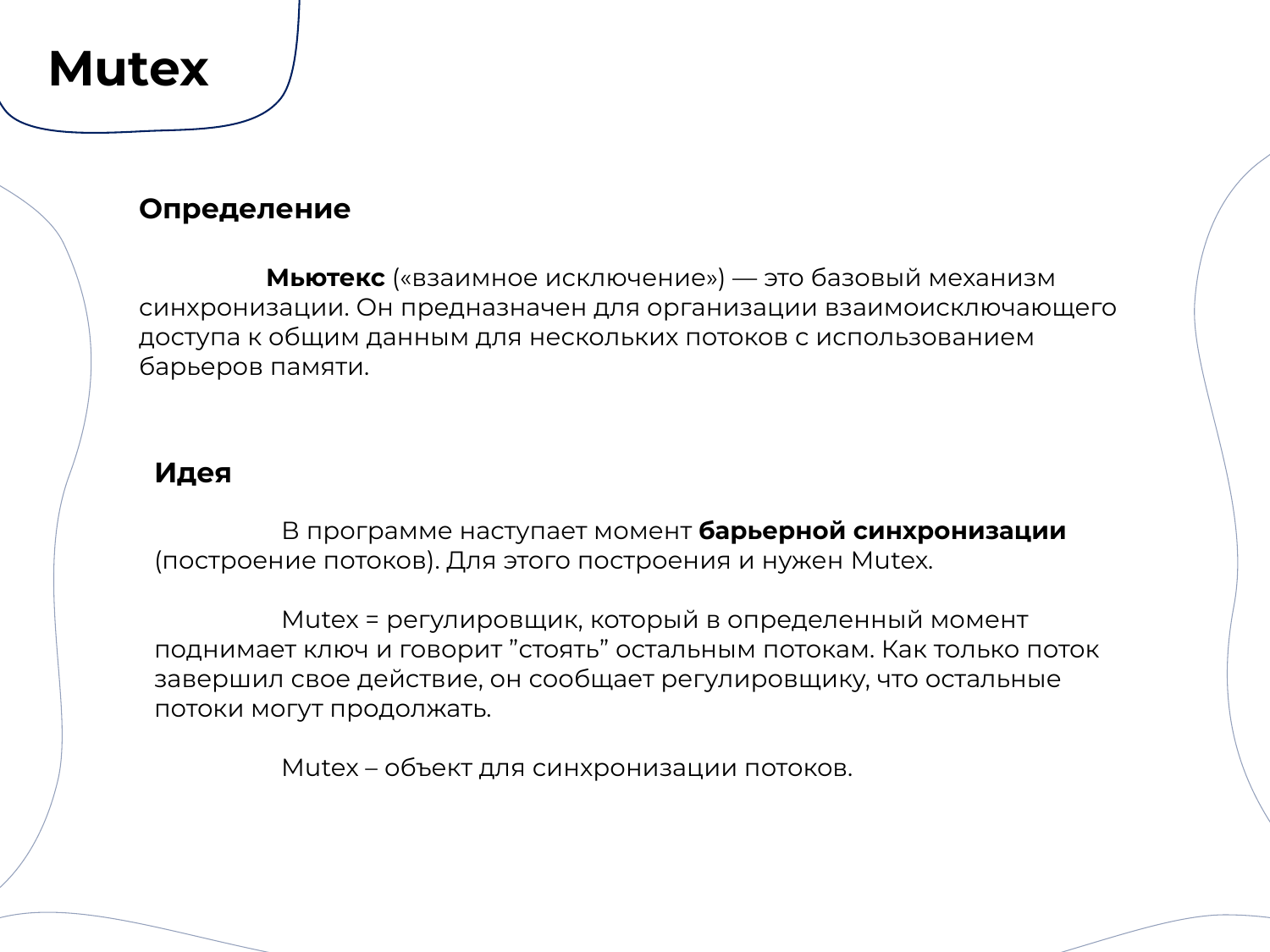

# Mutex
Определение
	Мьютекс («взаимное исключение») — это базовый механизм синхронизации. Он предназначен для организации взаимоисключающего доступа к общим данным для нескольких потоков с использованием барьеров памяти.

Идея

	В программе наступает момент барьерной синхронизации (построение потоков). Для этого построения и нужен Mutex.

	Mutex = регулировщик, который в определенный момент поднимает ключ и говорит ”стоять” остальным потокам. Как только поток завершил свое действие, он сообщает регулировщику, что остальные потоки могут продолжать.

	Mutex – объект для синхронизации потоков.